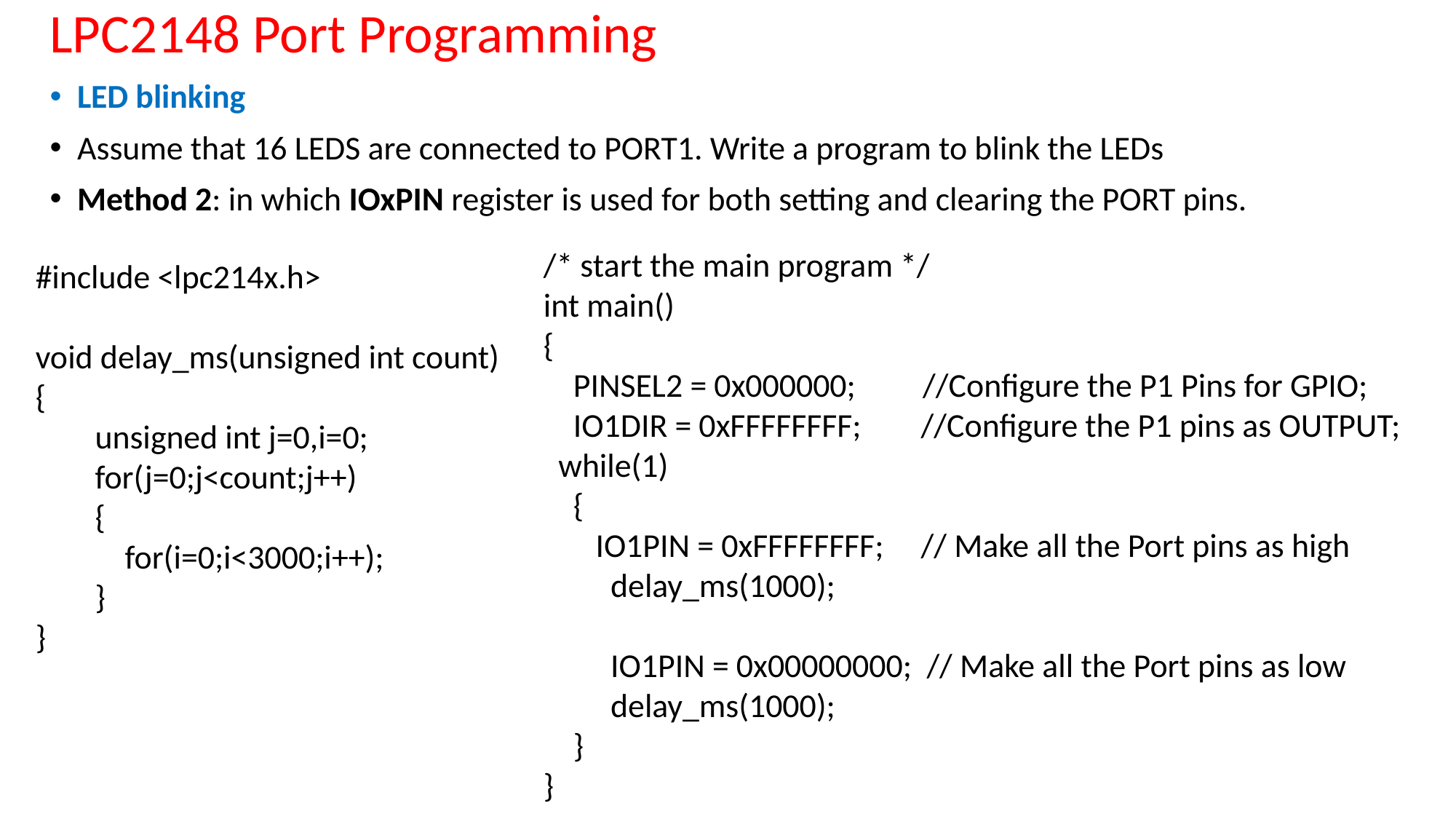

# LPC2148 Port Programming
LED blinking
Assume that 16 LEDS are connected to PORT1. Write a program to blink the LEDs
Method 2: in which IOxPIN register is used for both setting and clearing the PORT pins.

/* start the main program */
int main()
{
    PINSEL2 = 0x000000;         //Configure the P1 Pins for GPIO;
    IO1DIR = 0xFFFFFFFF;        //Configure the P1 pins as OUTPUT;
  while(1)
    {
       IO1PIN = 0xFFFFFFFF;     // Make all the Port pins as high
         delay_ms(1000);

         IO1PIN = 0x00000000;  // Make all the Port pins as low
         delay_ms(1000);
    }
}
#include <lpc214x.h>

void delay_ms(unsigned int count)
{
        unsigned int j=0,i=0;
        for(j=0;j<count;j++)
        {
            for(i=0;i<3000;i++);
        }
}